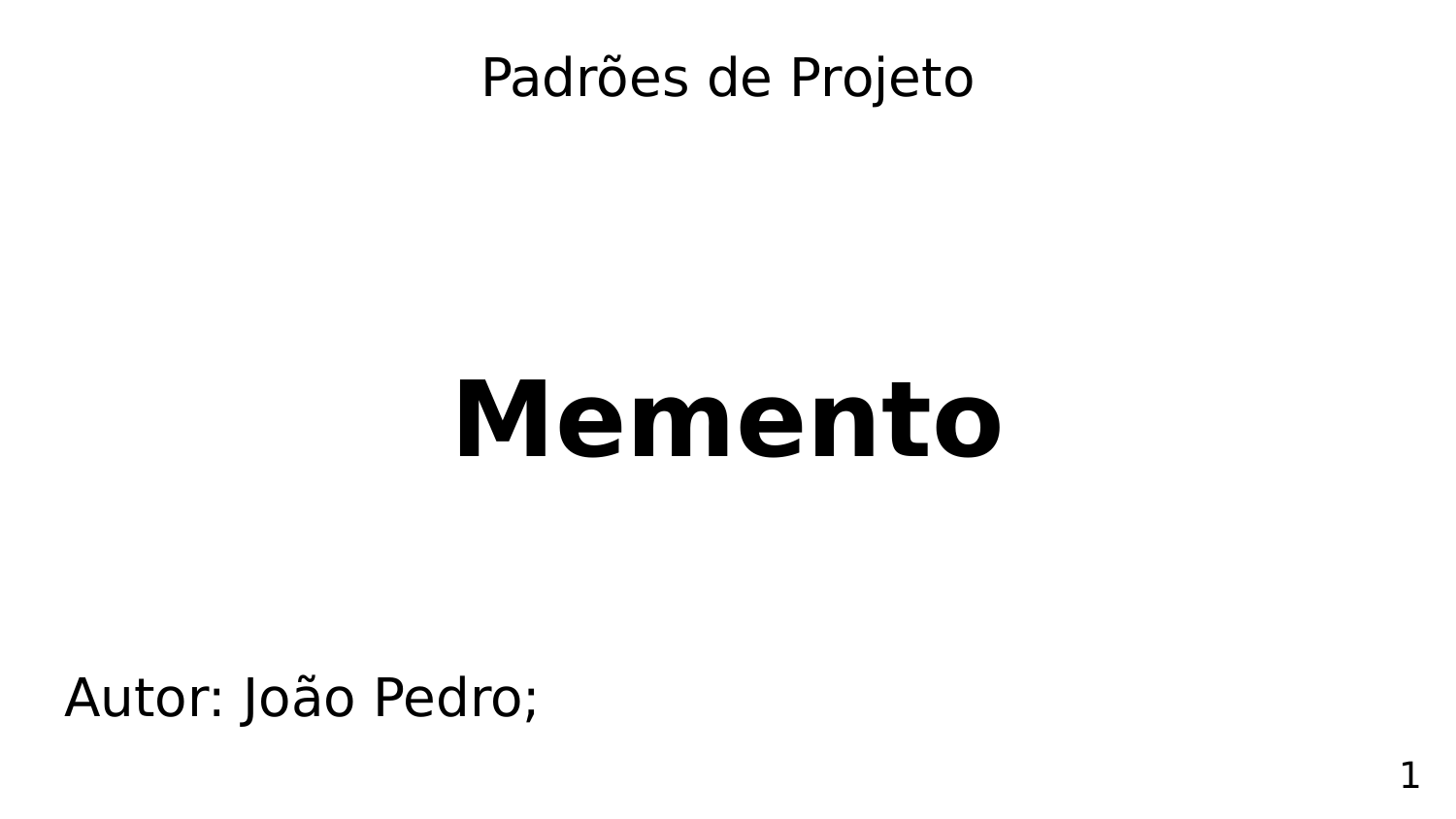

Padrões de Projeto
Memento
Autor: João Pedro;
1